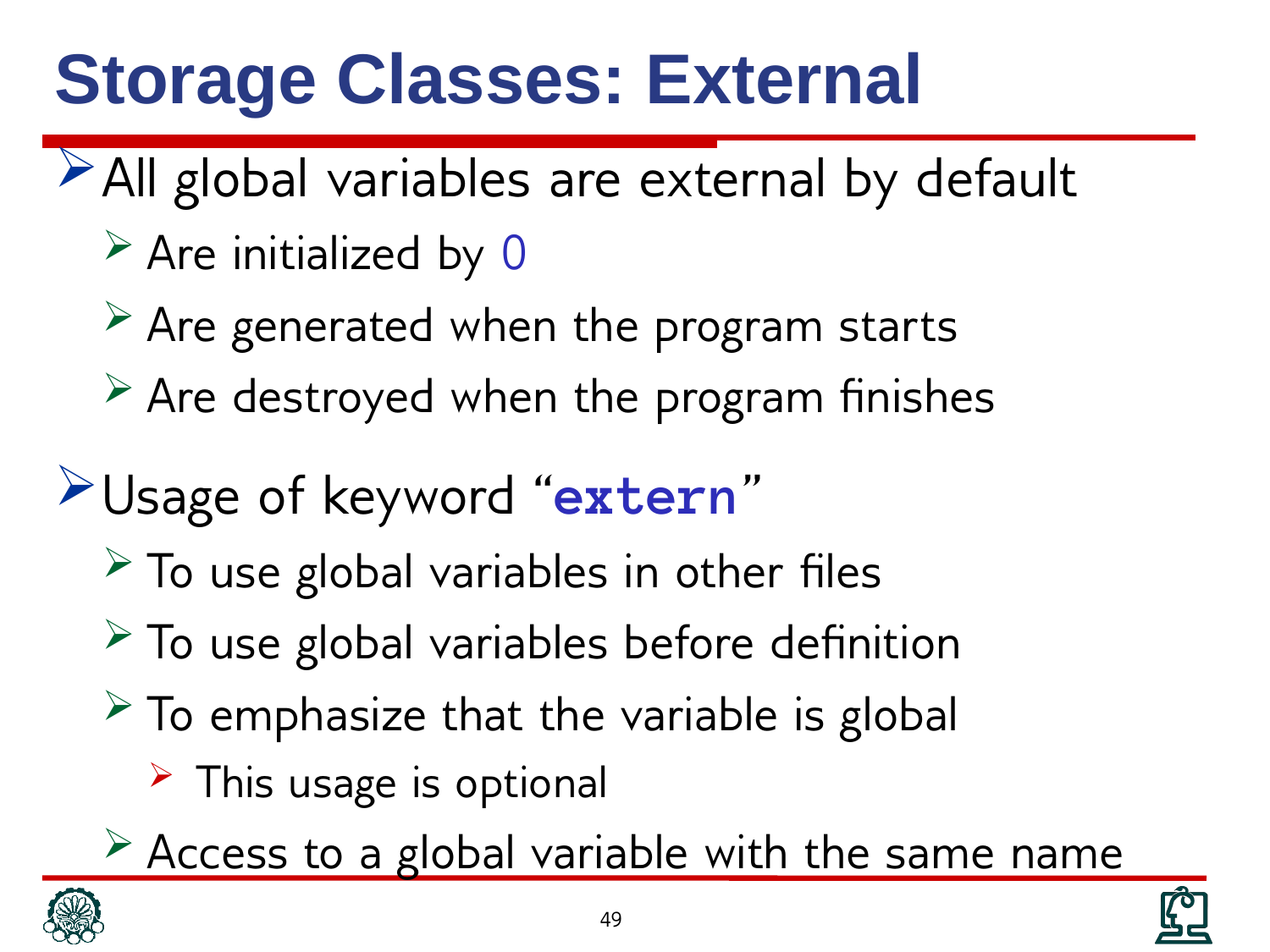

Storage Classes: External
All global variables are external by default
Are initialized by 0
Are generated when the program starts
Are destroyed when the program finishes
Usage of keyword “extern”
To use global variables in other files
To use global variables before definition
To emphasize that the variable is global
This usage is optional
Access to a global variable with the same name
49